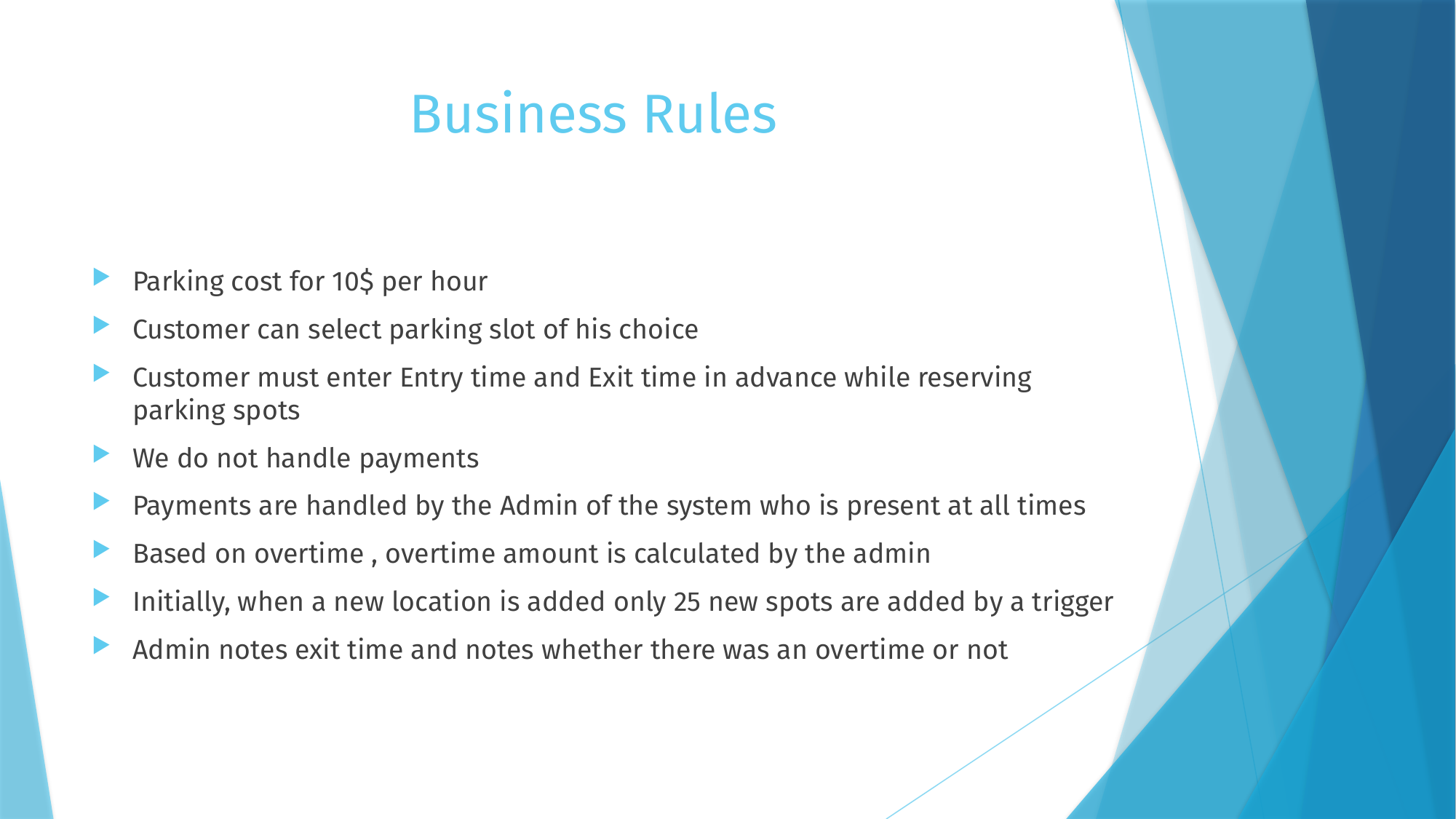

# Business Rules
Parking cost for 10$ per hour
Customer can select parking slot of his choice
Customer must enter Entry time and Exit time in advance while reserving parking spots
We do not handle payments
Payments are handled by the Admin of the system who is present at all times
Based on overtime , overtime amount is calculated by the admin
Initially, when a new location is added only 25 new spots are added by a trigger
Admin notes exit time and notes whether there was an overtime or not